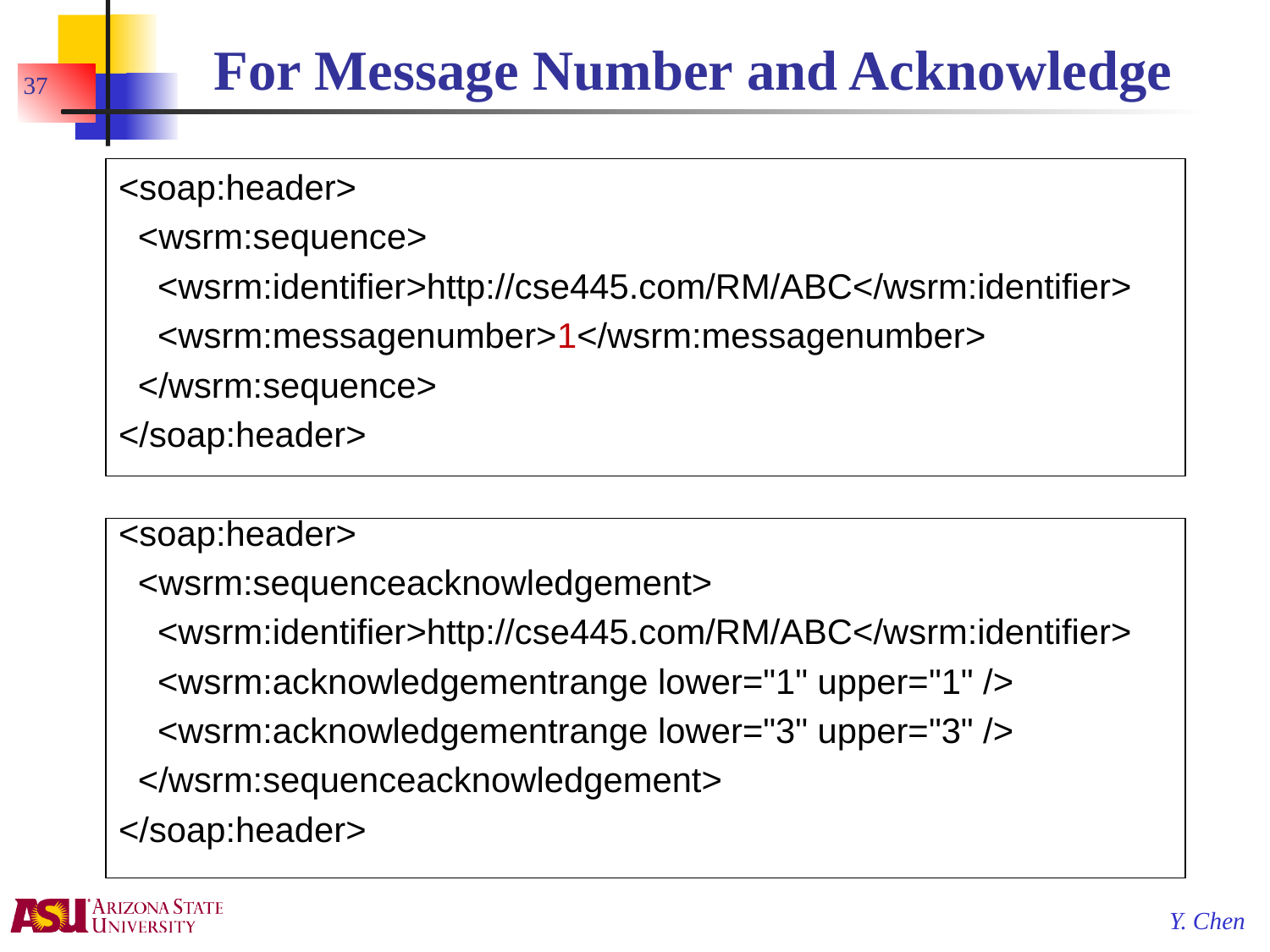

# For Message Number and Acknowledge
37
<soap:header>
  <wsrm:sequence>
    <wsrm:identifier>http://cse445.com/RM/ABC</wsrm:identifier>
    <wsrm:messagenumber>1</wsrm:messagenumber>
  </wsrm:sequence>
</soap:header>

<soap:header>
  <wsrm:sequenceacknowledgement>
    <wsrm:identifier>http://cse445.com/RM/ABC</wsrm:identifier>
    <wsrm:acknowledgementrange lower="1" upper="1" />
    <wsrm:acknowledgementrange lower="3" upper="3" />
  </wsrm:sequenceacknowledgement>
</soap:header>